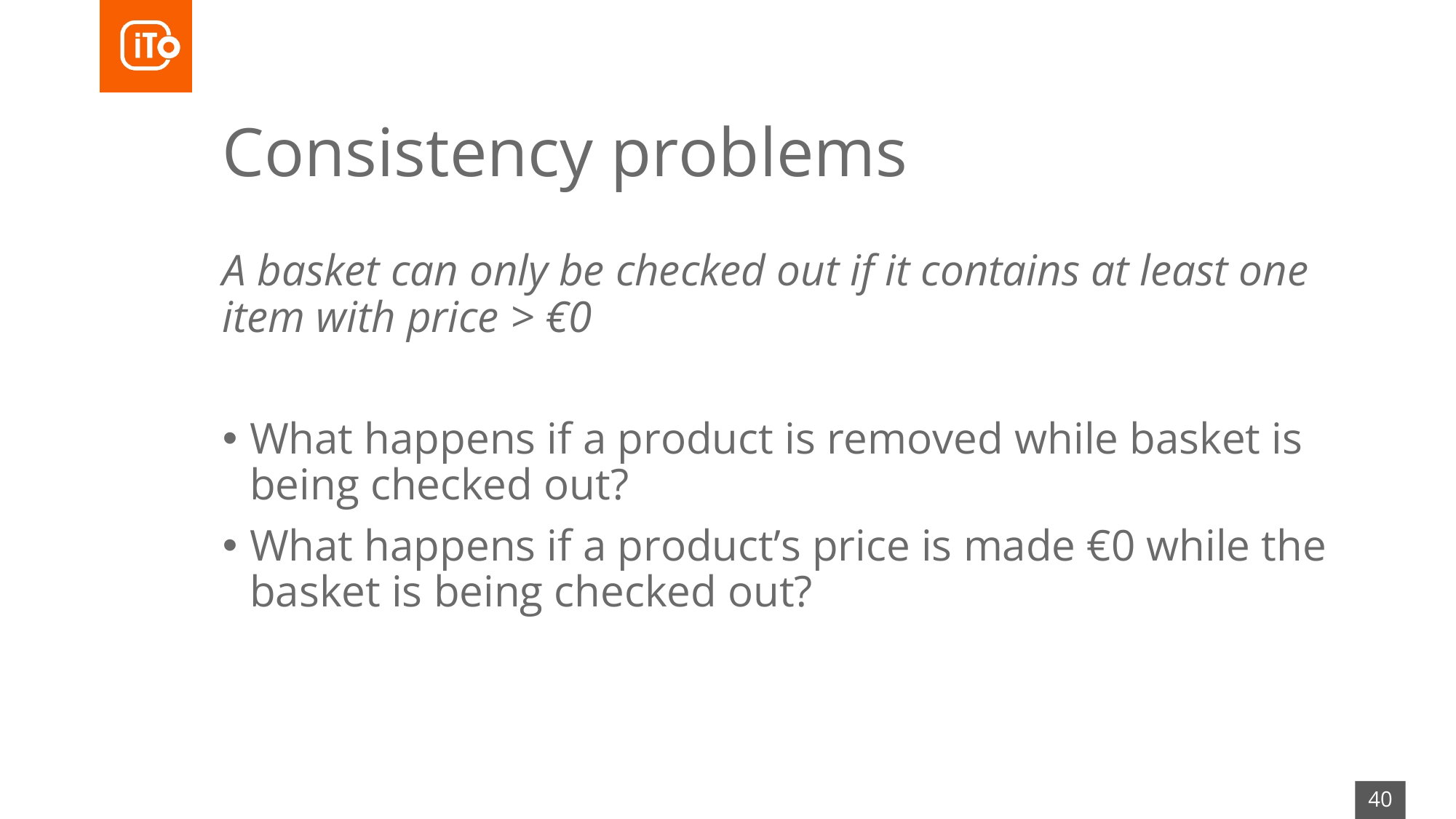

# Consistency problems
A basket can only be checked out if it contains at least one item with price > €0

What happens if a product is removed while basket is being checked out?
What happens if a product’s price is made €0 while the basket is being checked out?
40